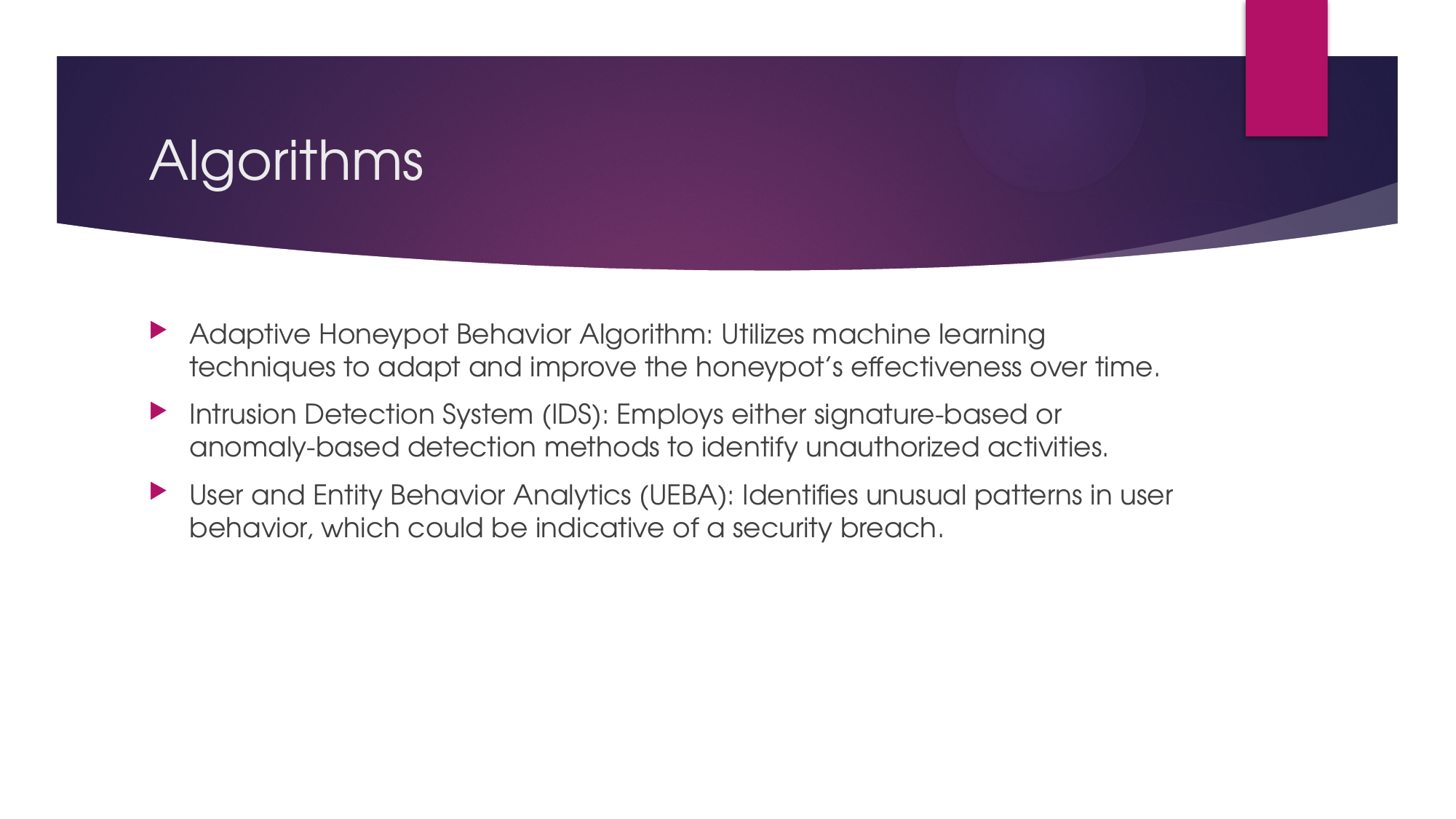

# Algorithms
Adaptive Honeypot Behavior Algorithm: Utilizes machine learning techniques to adapt and improve the honeypot’s effectiveness over time.
Intrusion Detection System (IDS): Employs either signature-based or anomaly-based detection methods to identify unauthorized activities.
User and Entity Behavior Analytics (UEBA): Identifies unusual patterns in user behavior, which could be indicative of a security breach.